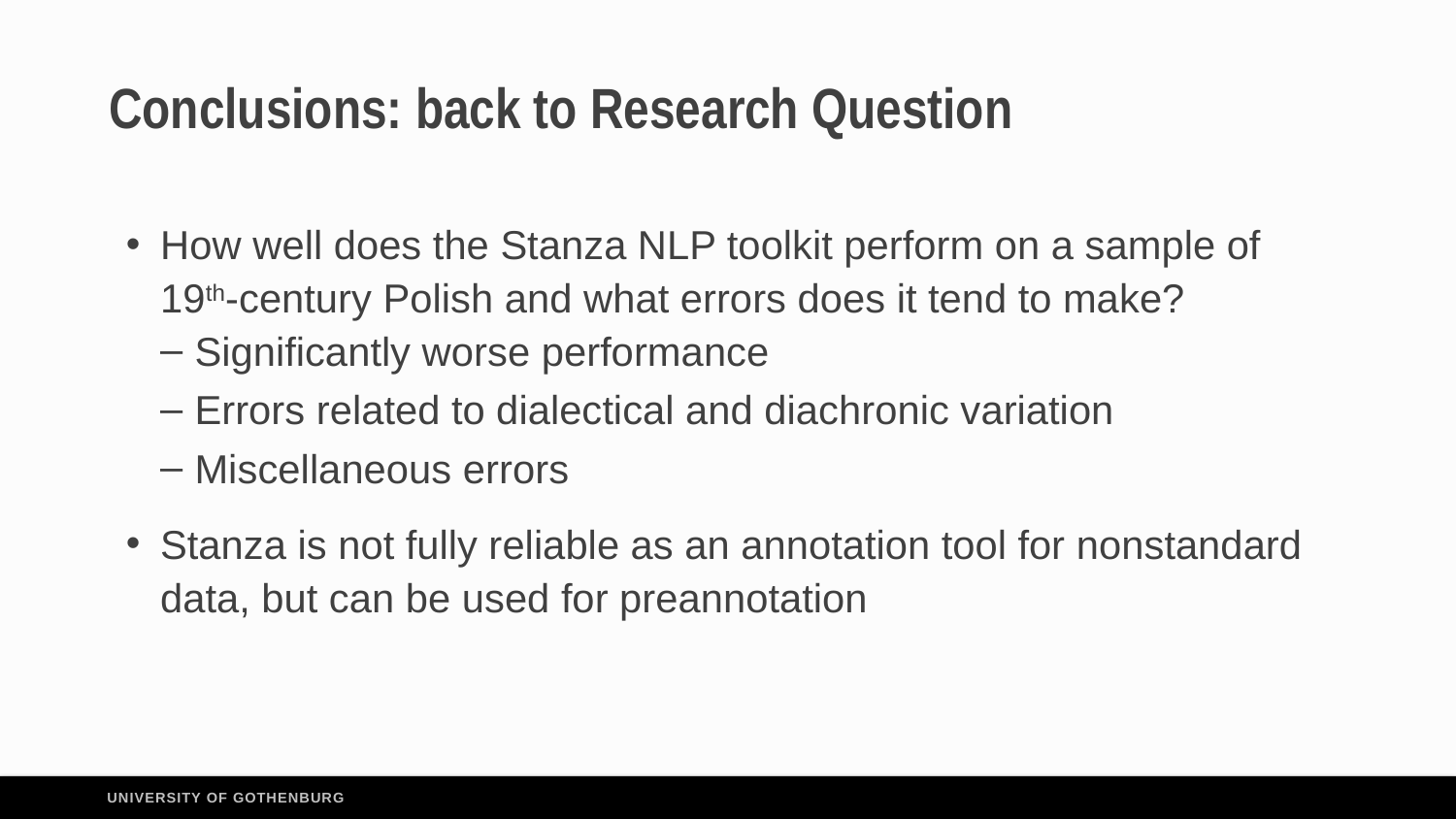

# Conclusions: back to Research Question
How well does the Stanza NLP toolkit perform on a sample of 19th-century Polish and what errors does it tend to make?
Significantly worse performance
Errors related to dialectical and diachronic variation
Miscellaneous errors
Stanza is not fully reliable as an annotation tool for nonstandard data, but can be used for preannotation